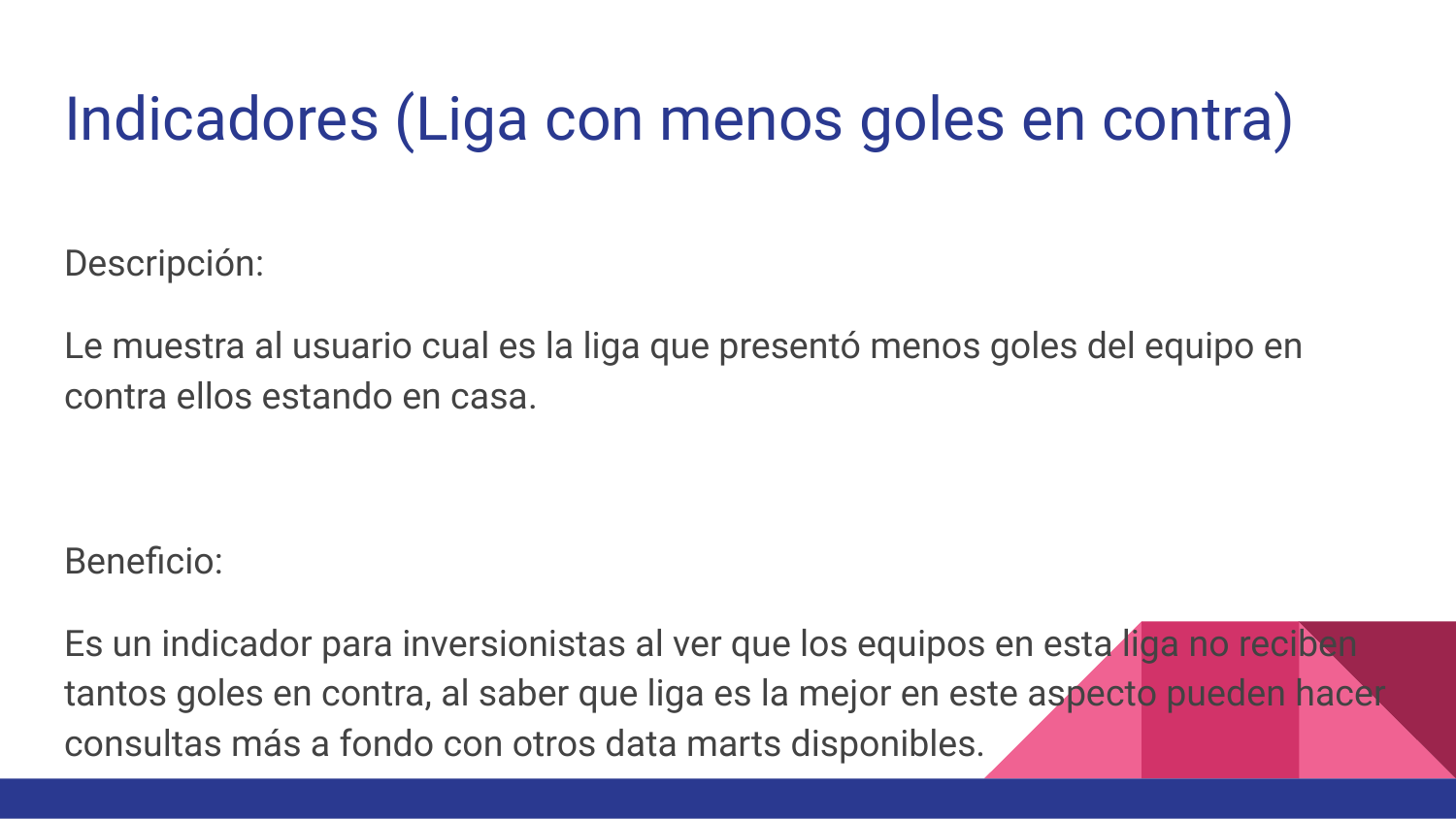

# Indicadores (Liga con menos goles en contra)
Descripción:
Le muestra al usuario cual es la liga que presentó menos goles del equipo en contra ellos estando en casa.

Beneficio:
Es un indicador para inversionistas al ver que los equipos en esta liga no reciben tantos goles en contra, al saber que liga es la mejor en este aspecto pueden hacer consultas más a fondo con otros data marts disponibles.